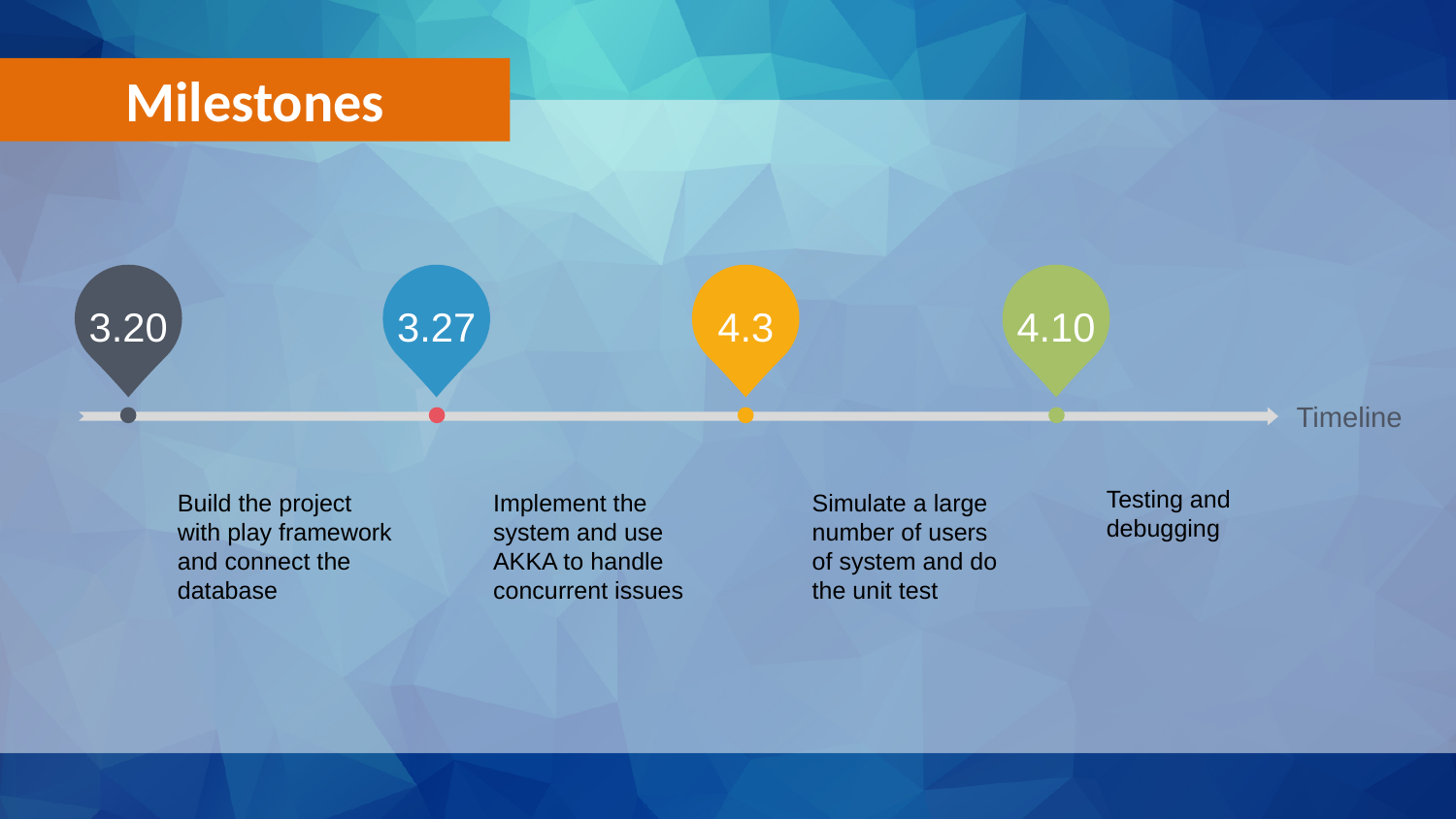

Milestones

3.27

Implement the system and use AKKA to handle concurrent issues

3.20

Build the project with play framework and connect the database

4.3

Simulate a large number of users of system and do the unit test

4.10

Testing and debugging
Timeline